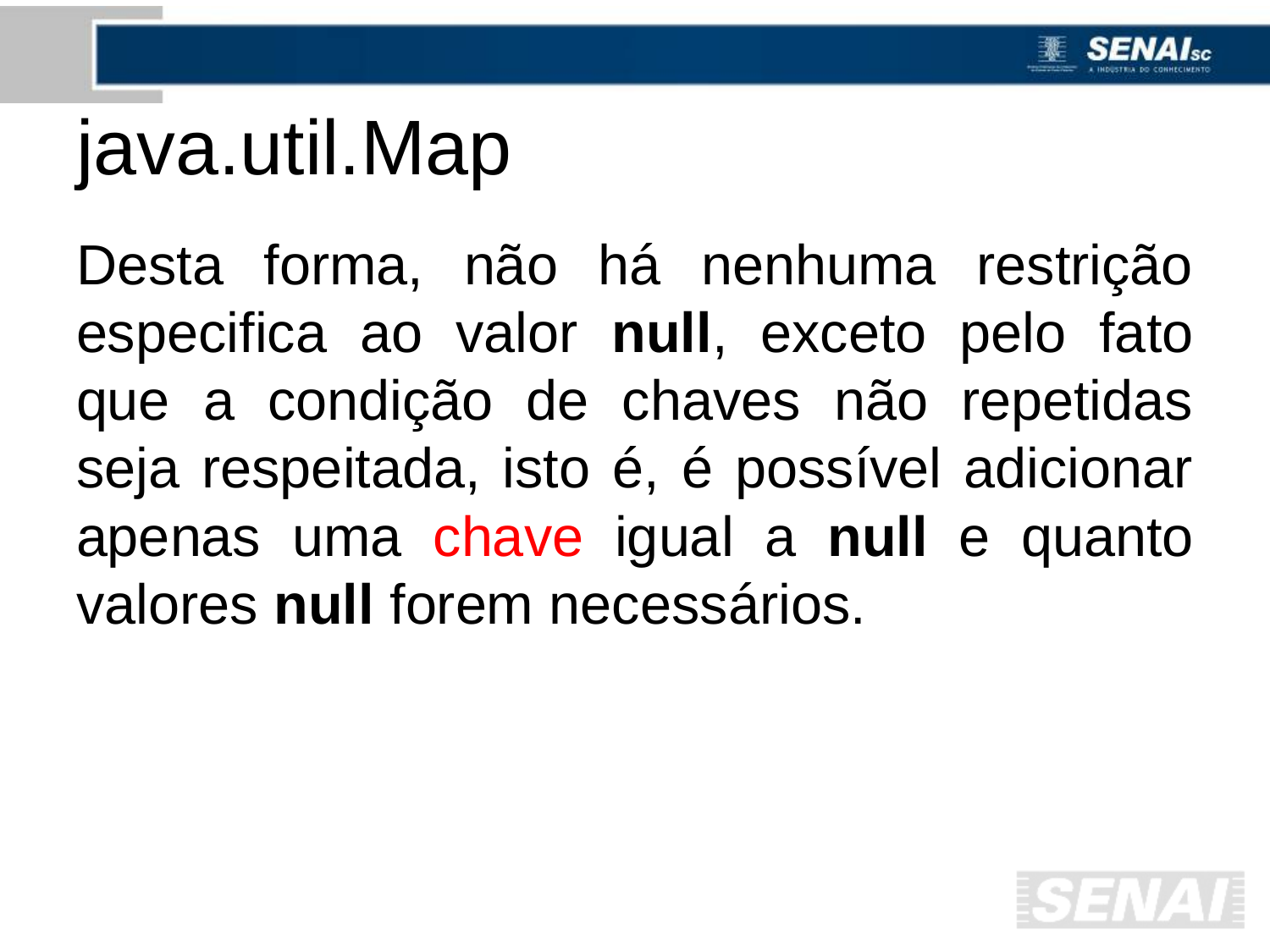

# java.util.Map
Desta forma, não há nenhuma restrição especifica ao valor null, exceto pelo fato que a condição de chaves não repetidas seja respeitada, isto é, é possível adicionar apenas uma chave igual a null e quanto valores null forem necessários.